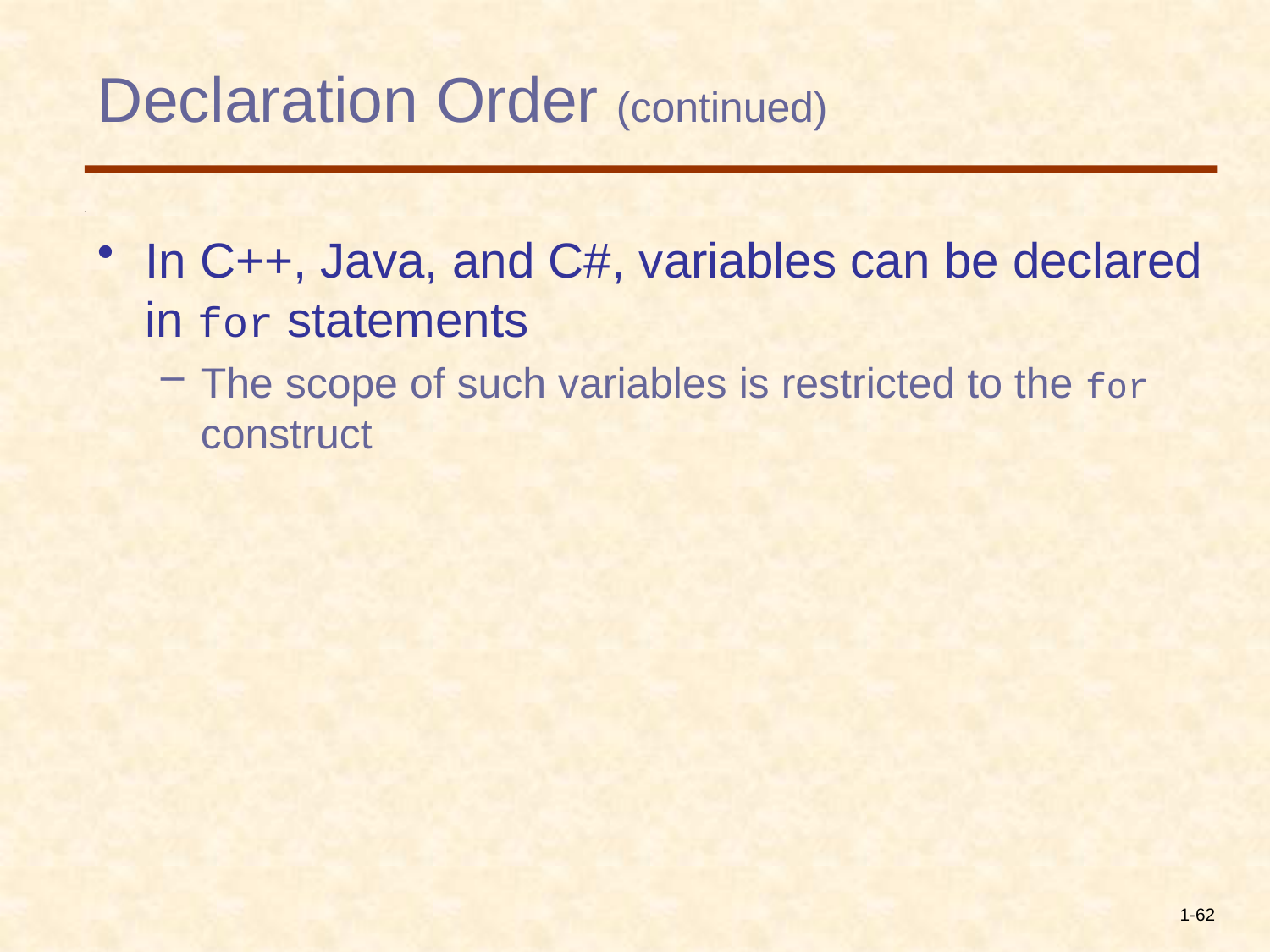

# Declaration Order (continued)
In C++, Java, and C#, variables can be declared in for statements
The scope of such variables is restricted to the for construct
1-62